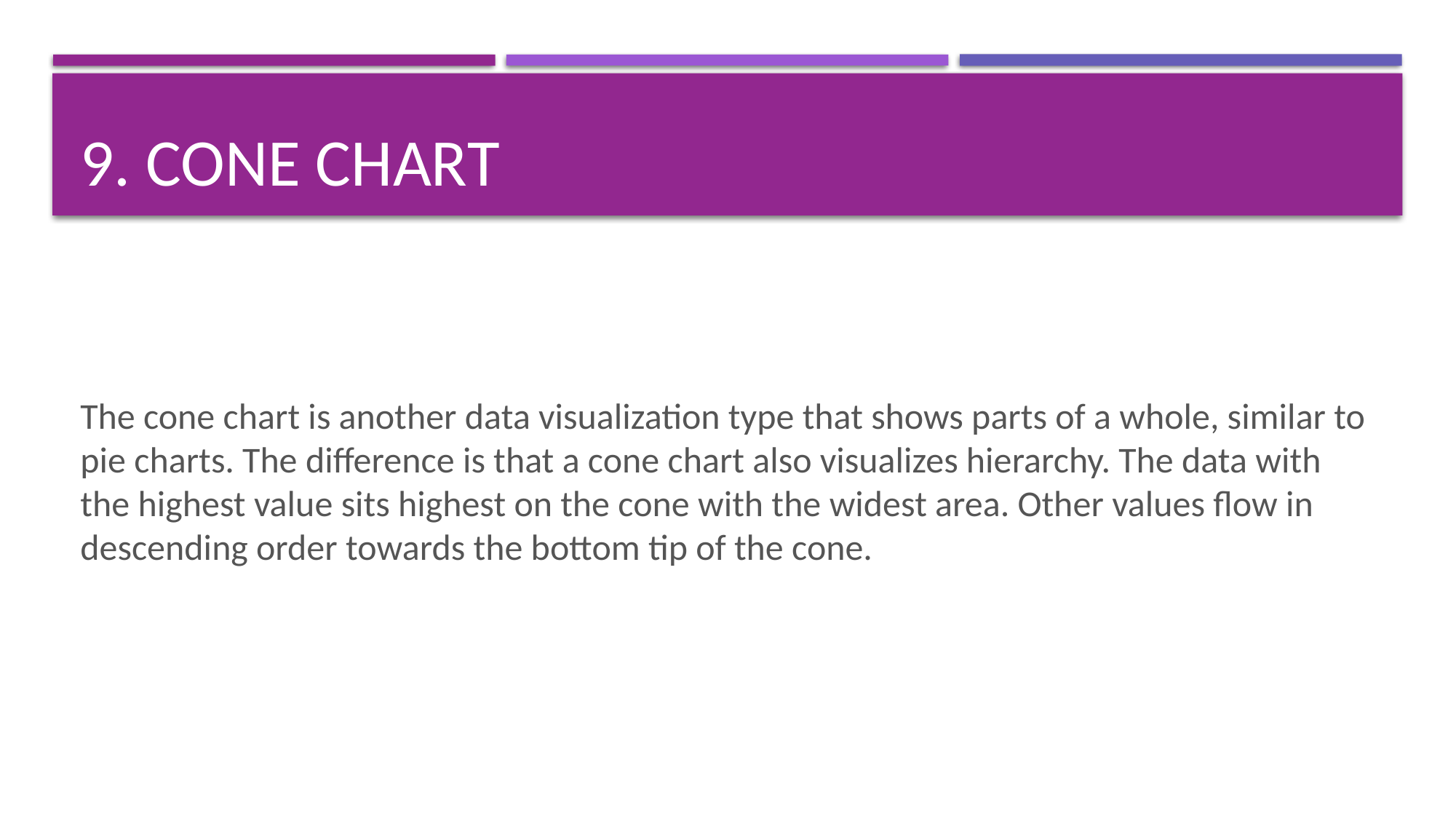

# 9. Cone chart
The cone chart is another data visualization type that shows parts of a whole, similar to pie charts. The difference is that a cone chart also visualizes hierarchy. The data with the highest value sits highest on the cone with the widest area. Other values flow in descending order towards the bottom tip of the cone.